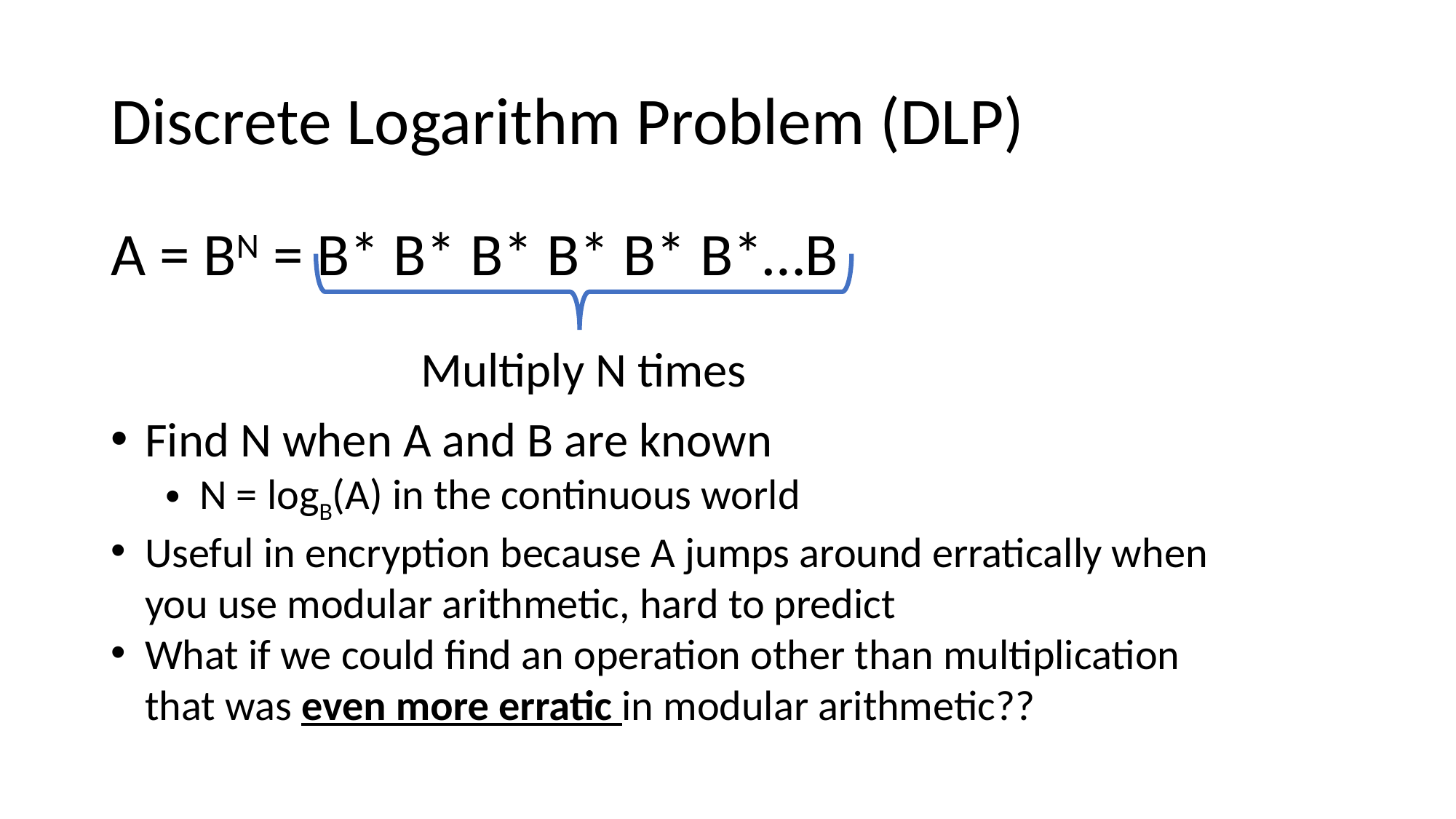

# Discrete Logarithm Problem (DLP)
A = BN = B* B* B* B* B* B*…B
Multiply N times
Find N when A and B are known
N = logB(A) in the continuous world
Useful in encryption because A jumps around erratically when you use modular arithmetic, hard to predict
What if we could find an operation other than multiplication that was even more erratic in modular arithmetic??